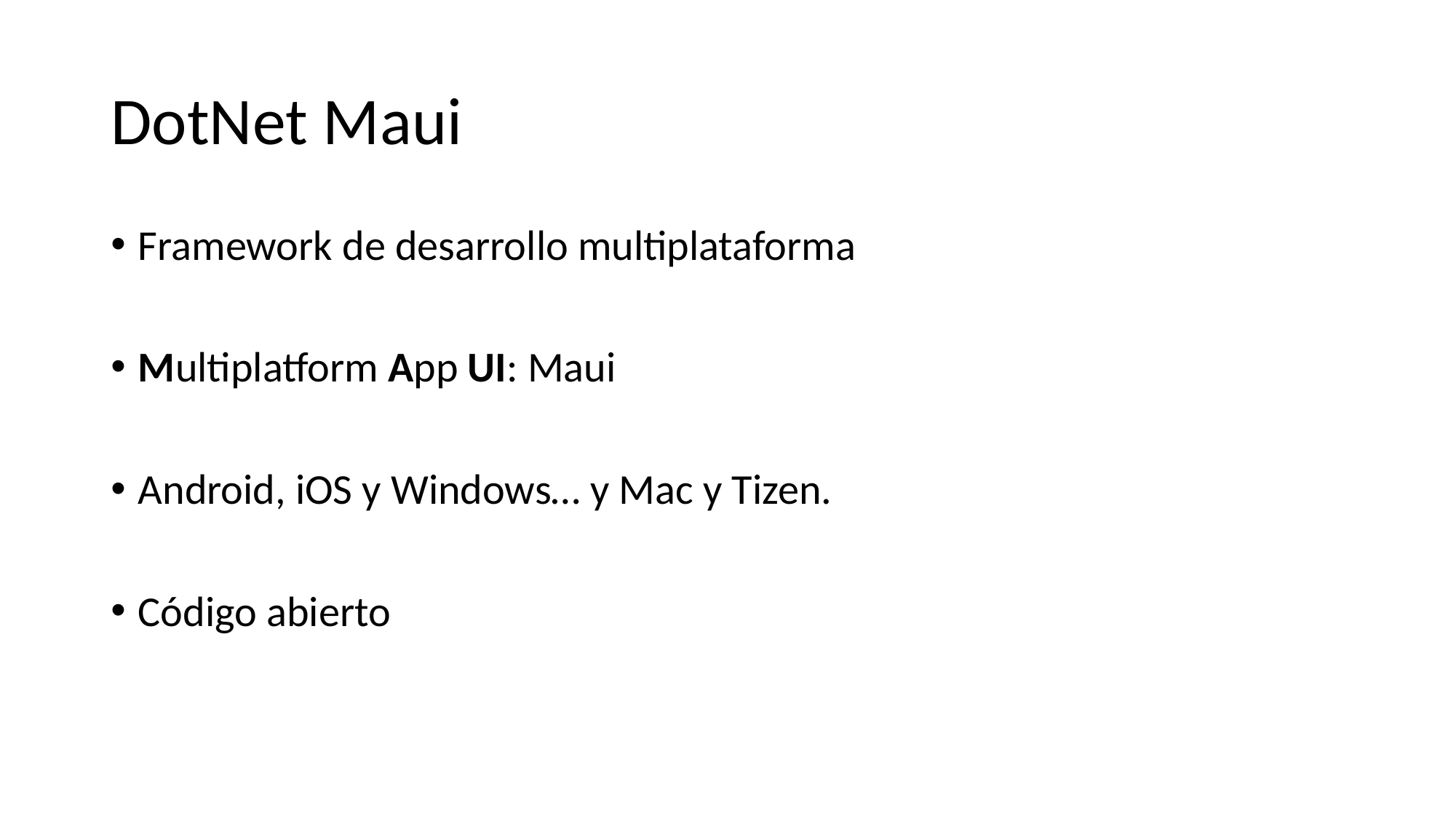

# DotNet Maui
Framework de desarrollo multiplataforma

Multiplatform App UI: Maui

Android, iOS y Windows… y Mac y Tizen.

Código abierto